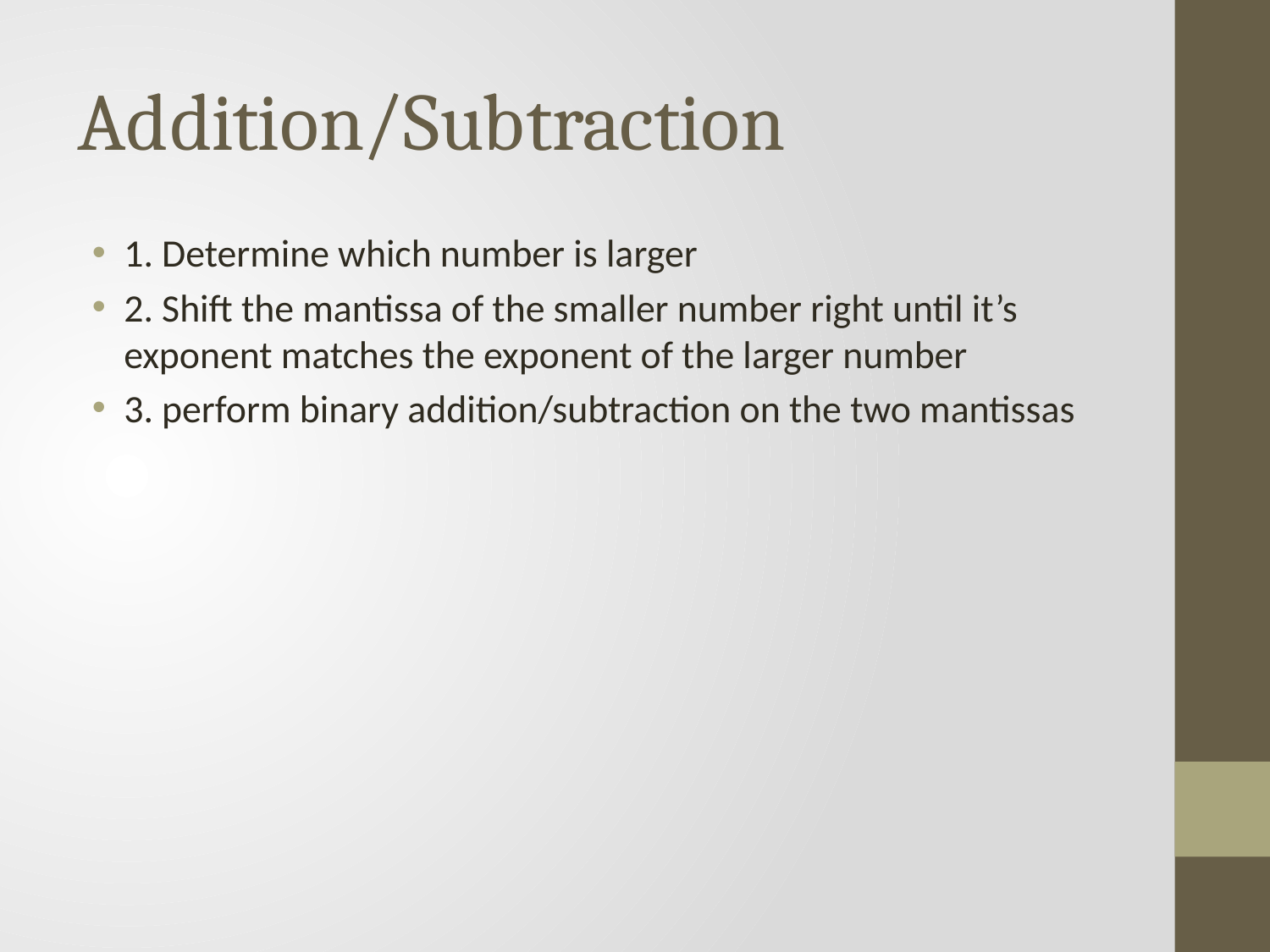

# Addition/Subtraction
1. Determine which number is larger
2. Shift the mantissa of the smaller number right until it’s exponent matches the exponent of the larger number
3. perform binary addition/subtraction on the two mantissas